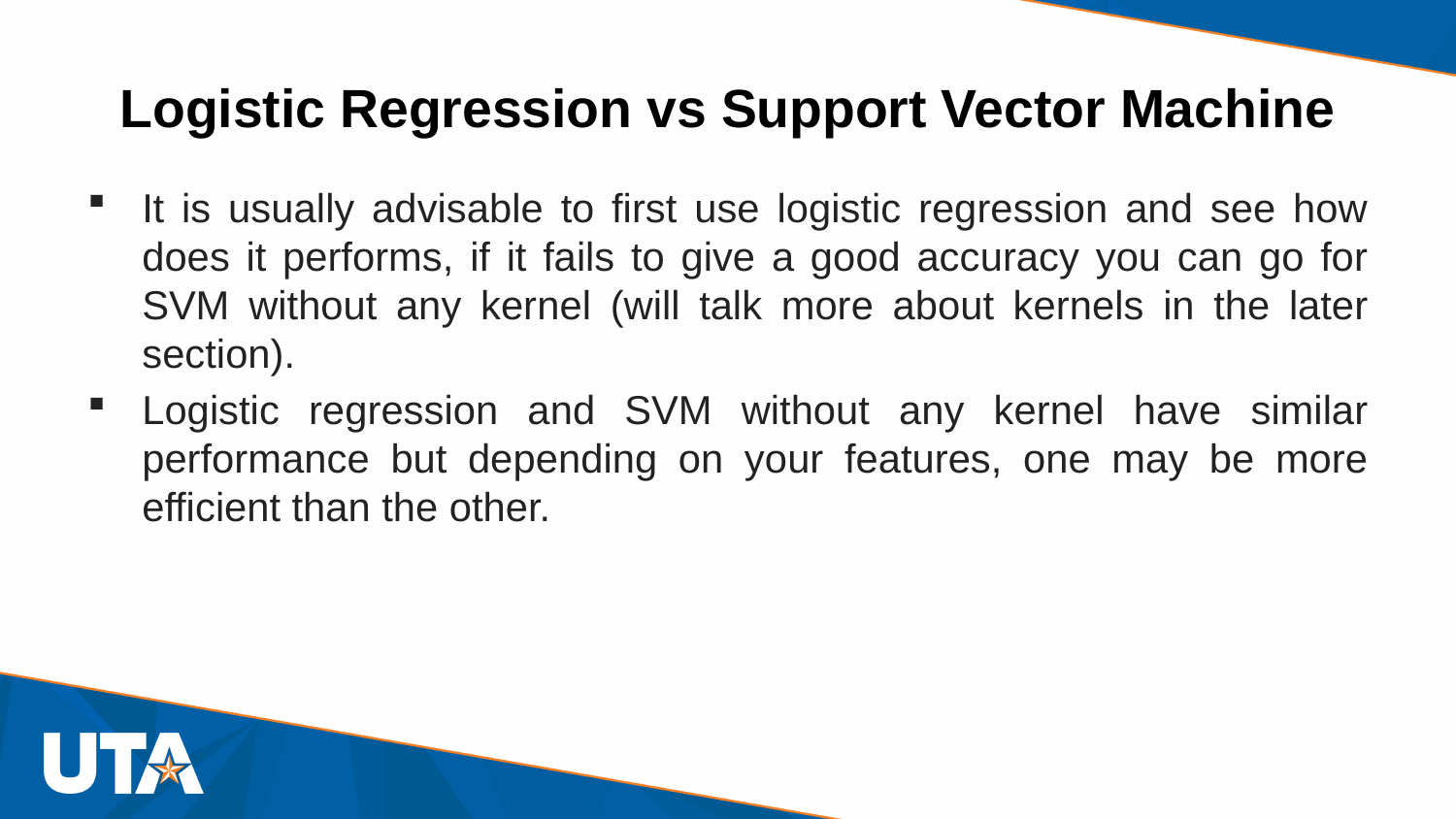

# Logistic Regression vs Support Vector Machine
It is usually advisable to first use logistic regression and see how does it performs, if it fails to give a good accuracy you can go for SVM without any kernel (will talk more about kernels in the later section).
Logistic regression and SVM without any kernel have similar performance but depending on your features, one may be more efficient than the other.